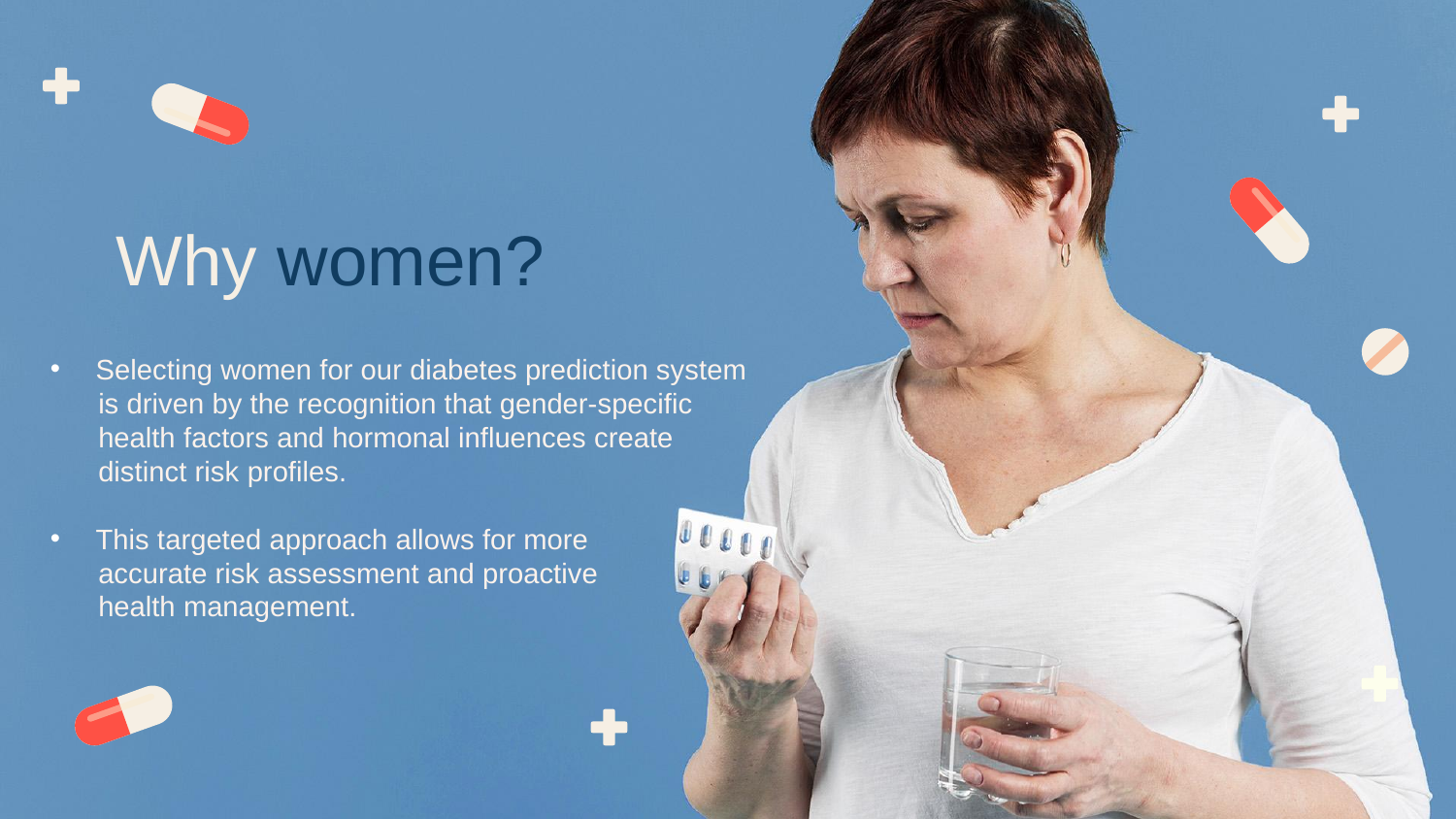

# Why women?

Selecting women for our diabetes prediction system
      is driven by the recognition that gender-specific
      health factors and hormonal influences create
      distinct risk profiles.

This targeted approach allows for more
      accurate risk assessment and proactive
      health management.